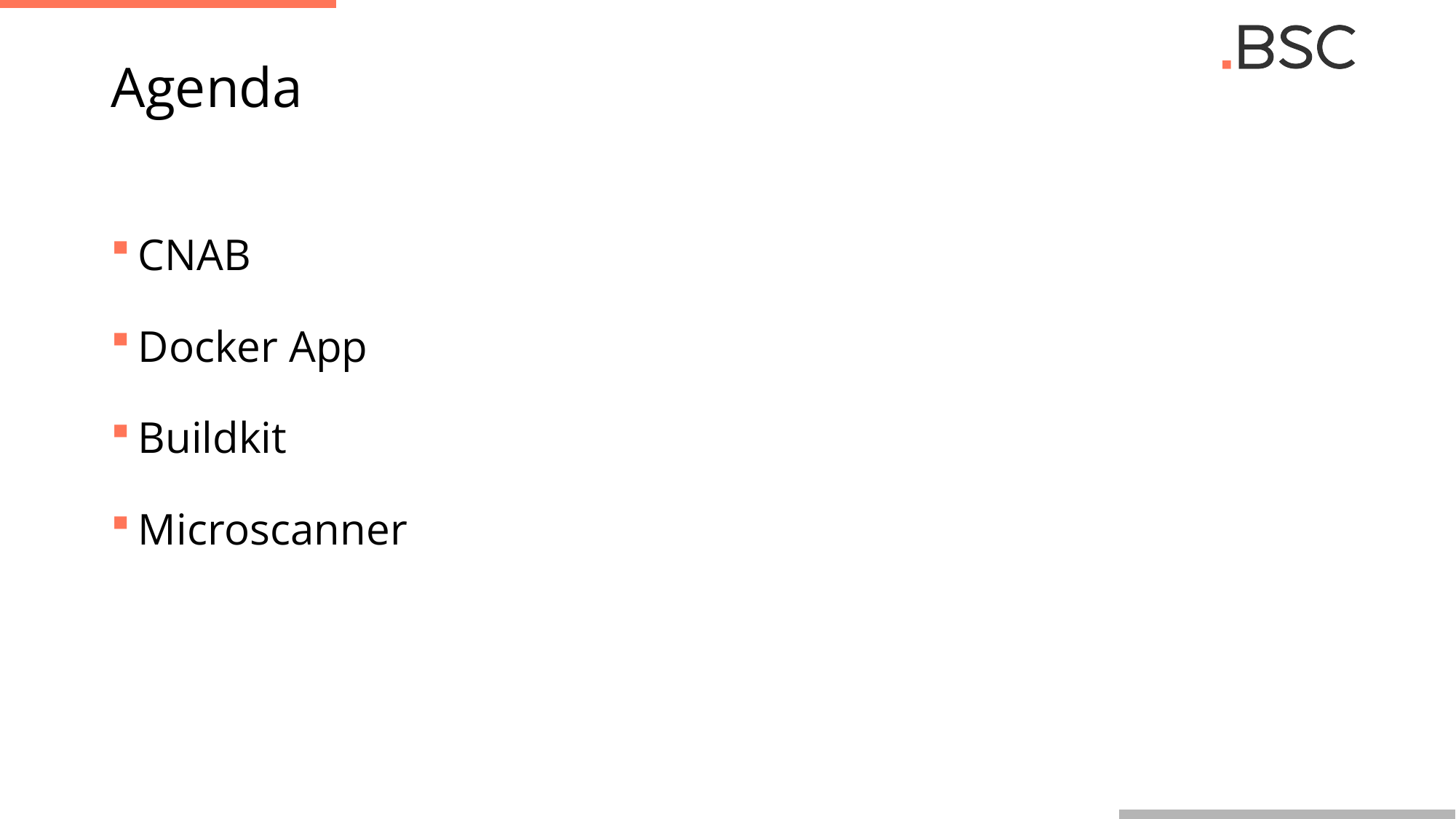

# Agenda
CNAB
Docker App
Buildkit
Microscanner